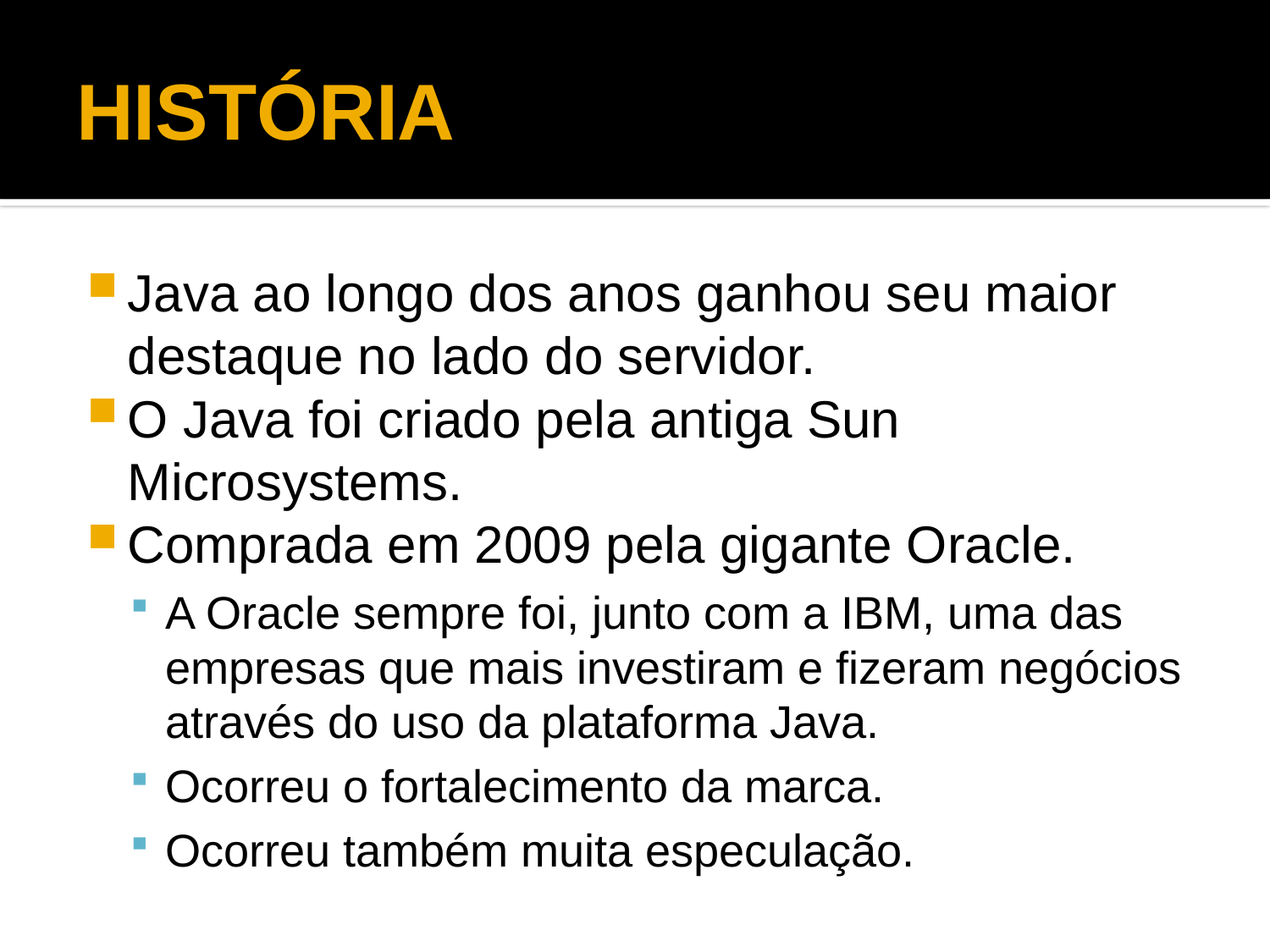

# HISTÓRIA
Java ao longo dos anos ganhou seu maior destaque no lado do servidor.
O Java foi criado pela antiga Sun Microsystems.
Comprada em 2009 pela gigante Oracle.
A Oracle sempre foi, junto com a IBM, uma das empresas que mais investiram e fizeram negócios através do uso da plataforma Java.
Ocorreu o fortalecimento da marca.
Ocorreu também muita especulação.